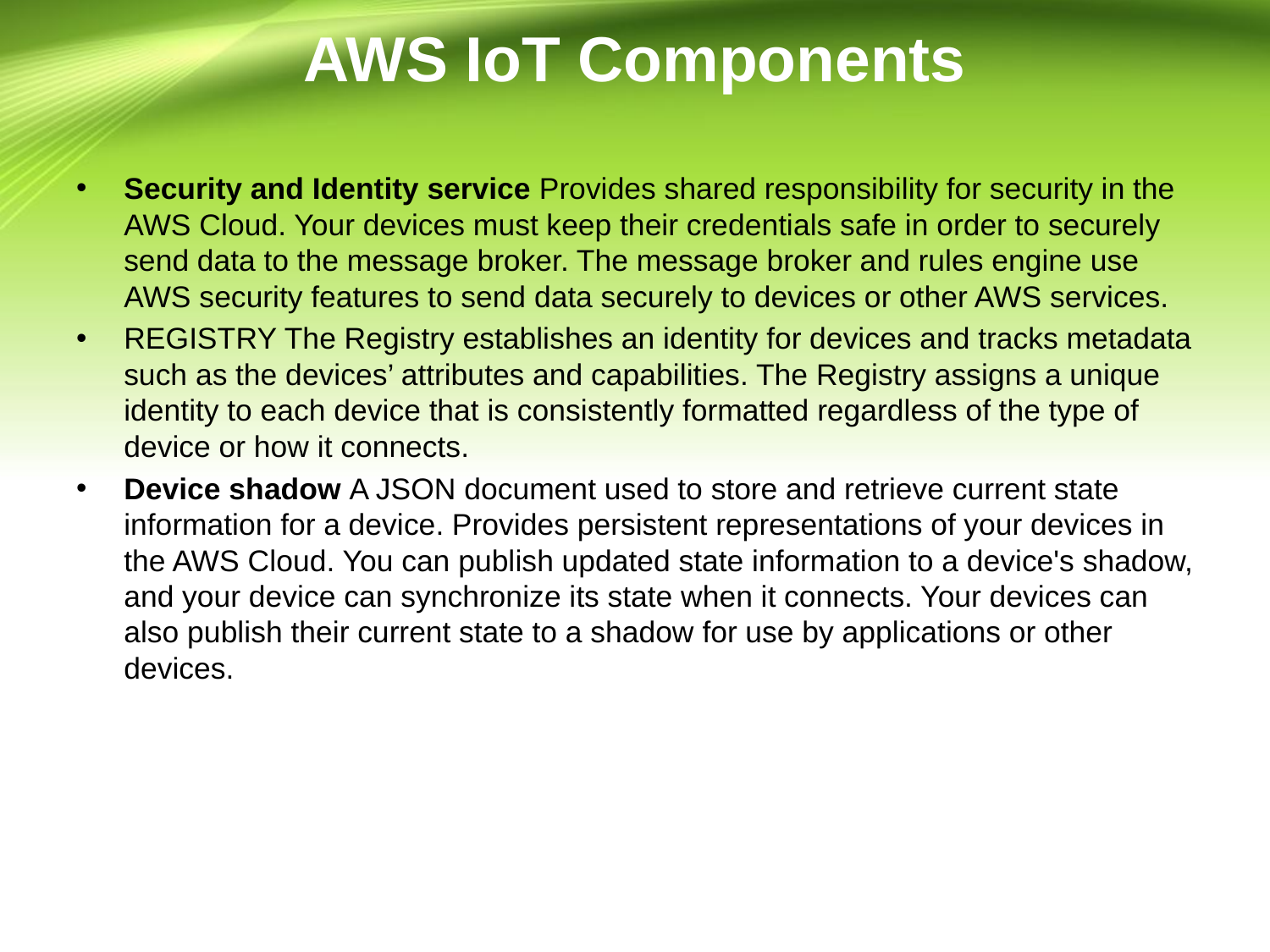

# AWS IoT Components
Security and Identity service Provides shared responsibility for security in the AWS Cloud. Your devices must keep their credentials safe in order to securely send data to the message broker. The message broker and rules engine use AWS security features to send data securely to devices or other AWS services.
REGISTRY The Registry establishes an identity for devices and tracks metadata such as the devices’ attributes and capabilities. The Registry assigns a unique identity to each device that is consistently formatted regardless of the type of device or how it connects.
Device shadow A JSON document used to store and retrieve current state information for a device. Provides persistent representations of your devices in the AWS Cloud. You can publish updated state information to a device's shadow, and your device can synchronize its state when it connects. Your devices can also publish their current state to a shadow for use by applications or other devices.